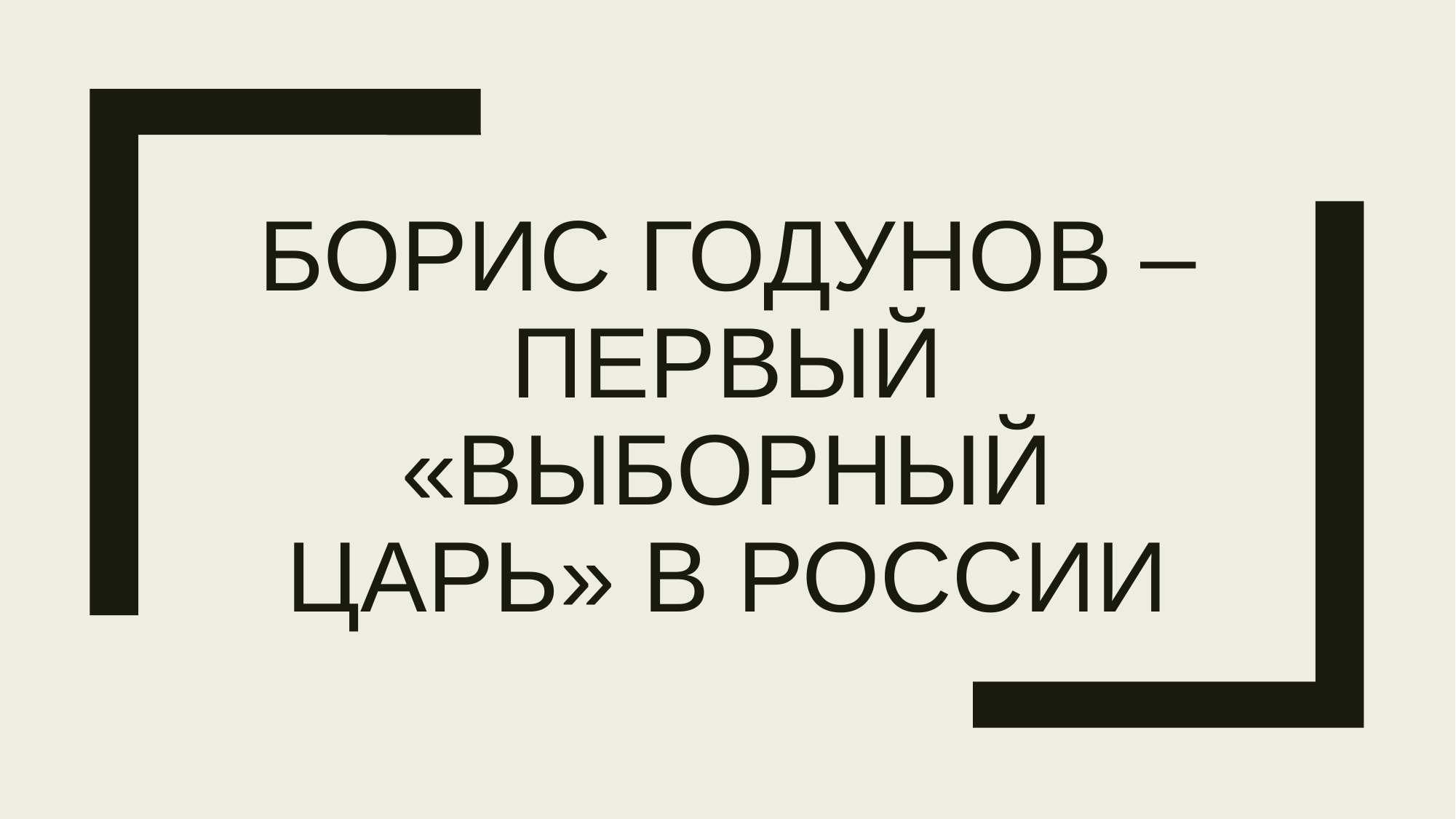

# Борис Годунов – первый «выборный царь» в России